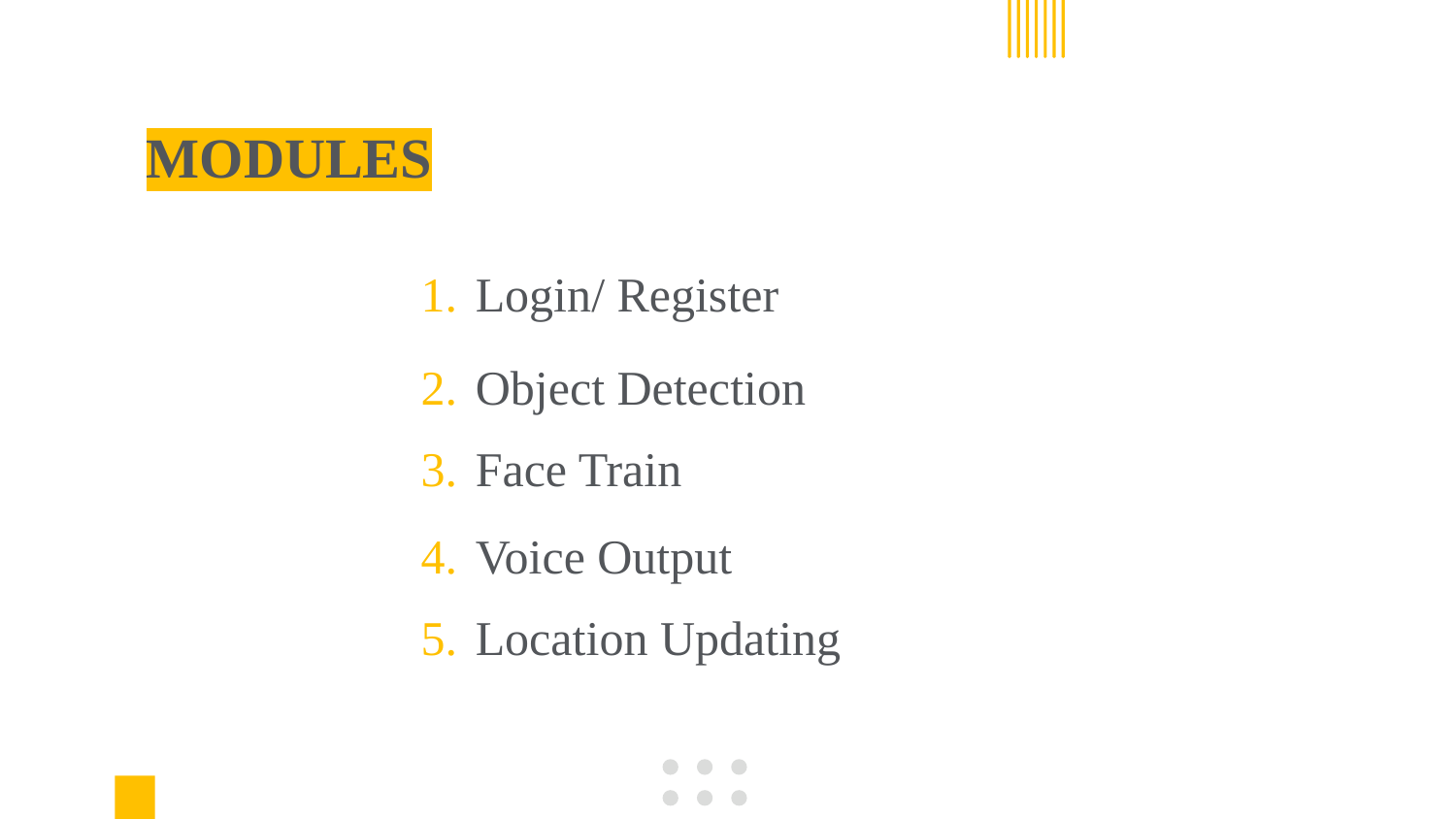

MODULES
Login/ Register
Object Detection
Face Train
Voice Output
Location Updating

23